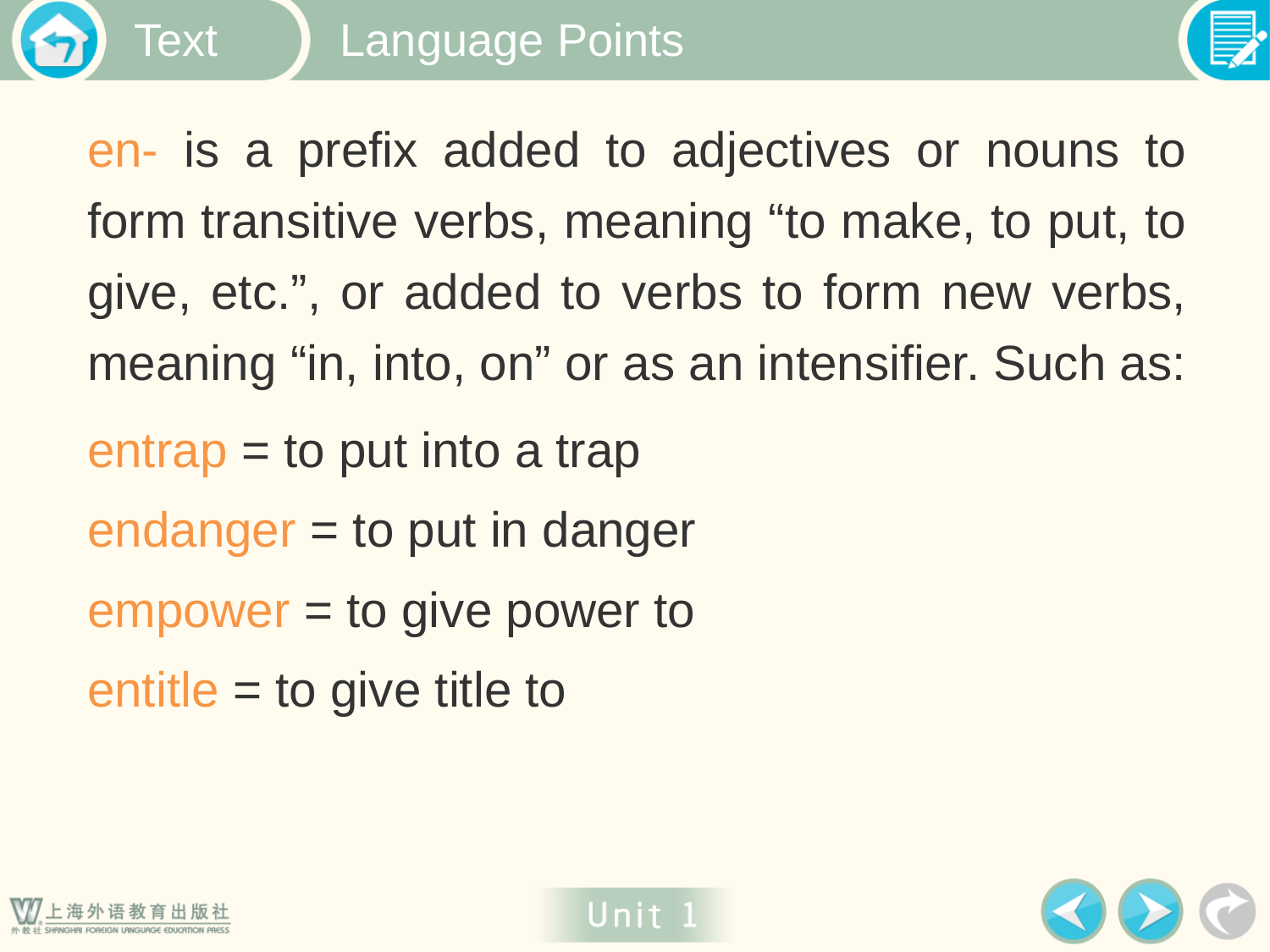

Language Points
en- is a prefix added to adjectives or nouns to form transitive verbs, meaning “to make, to put, to give, etc.”, or added to verbs to form new verbs, meaning “in, into, on” or as an intensifier. Such as:

entrap = to put into a trap
endanger = to put in danger
empower = to give power to
entitle = to give title to